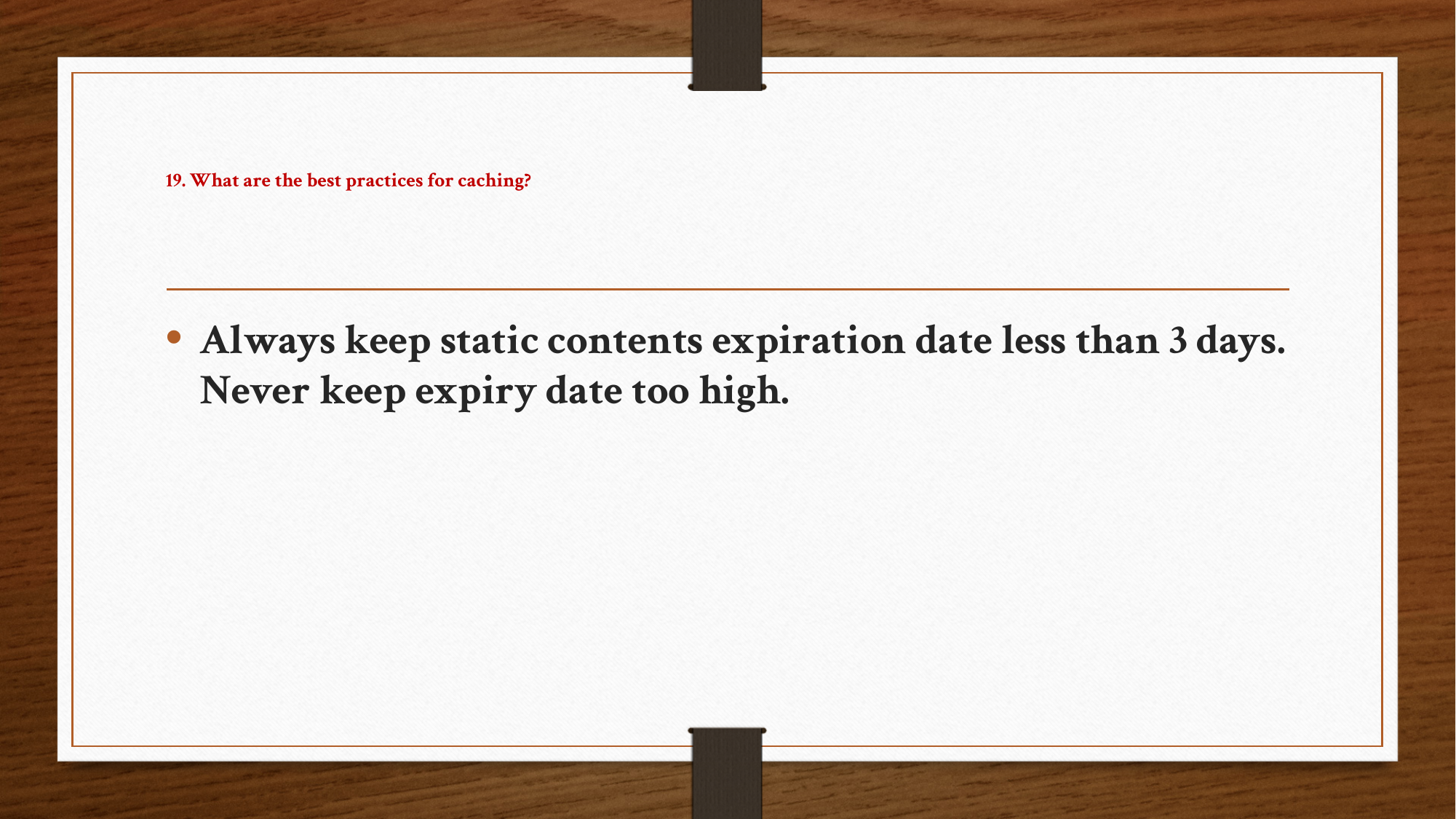

# 19. What are the best practices for caching?
Always keep static contents expiration date less than 3 days. Never keep expiry date too high.